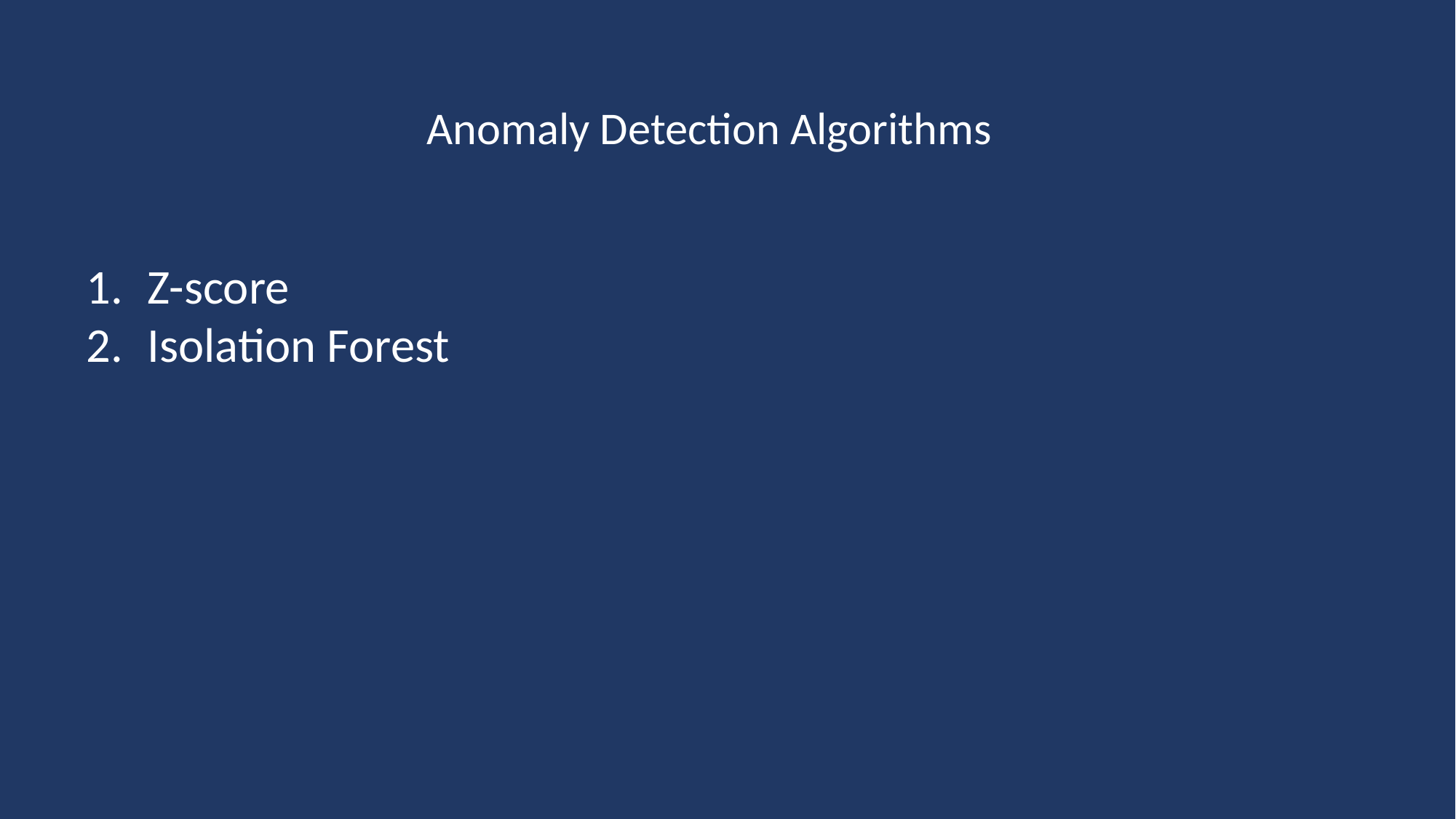

# Anomaly Detection Algorithms
Z-score
Isolation Forest